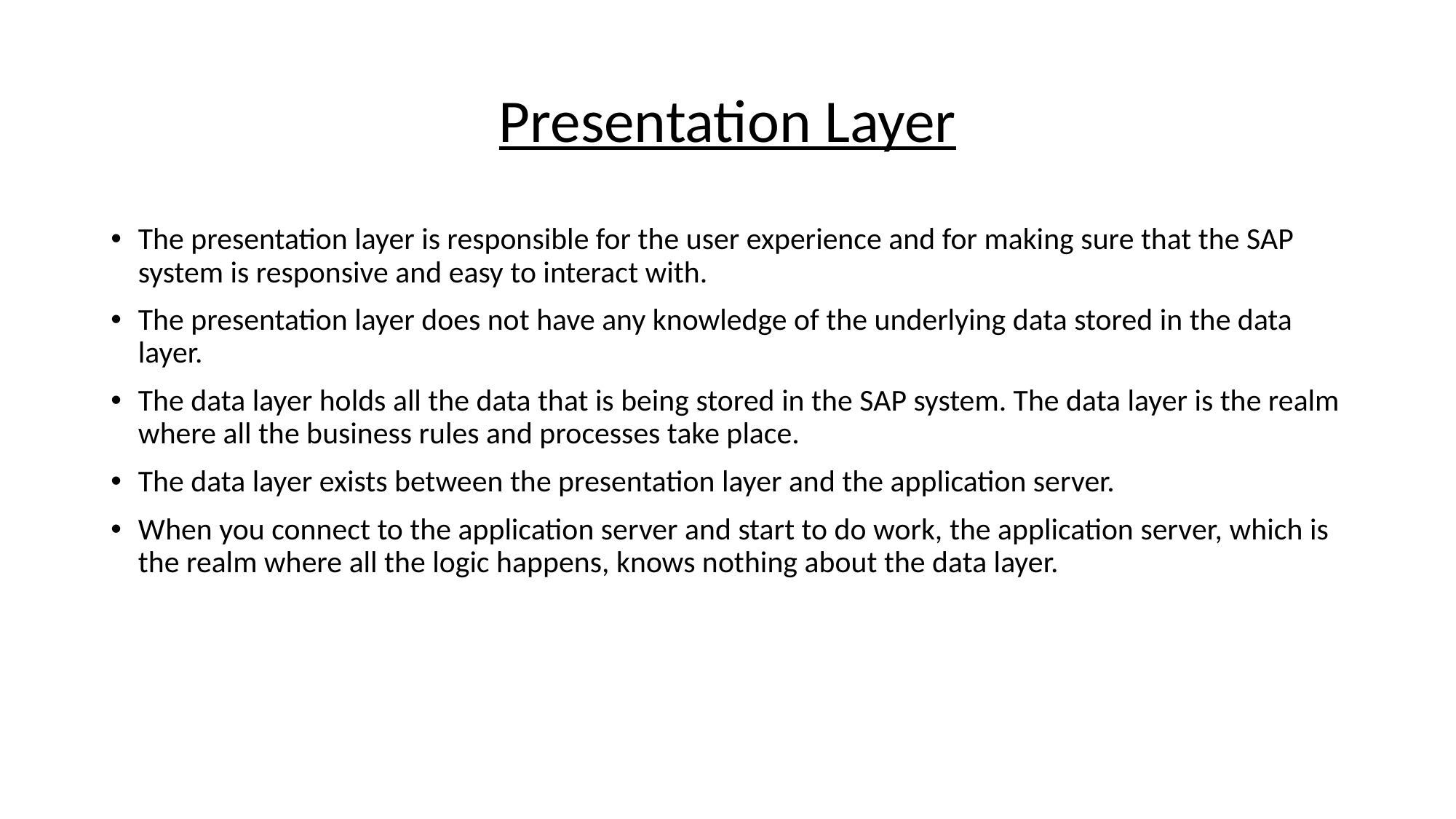

# Presentation Layer
The presentation layer is responsible for the user experience and for making sure that the SAP system is responsive and easy to interact with.
The presentation layer does not have any knowledge of the underlying data stored in the data layer.
The data layer holds all the data that is being stored in the SAP system. The data layer is the realm where all the business rules and processes take place.
The data layer exists between the presentation layer and the application server.
When you connect to the application server and start to do work, the application server, which is the realm where all the logic happens, knows nothing about the data layer.